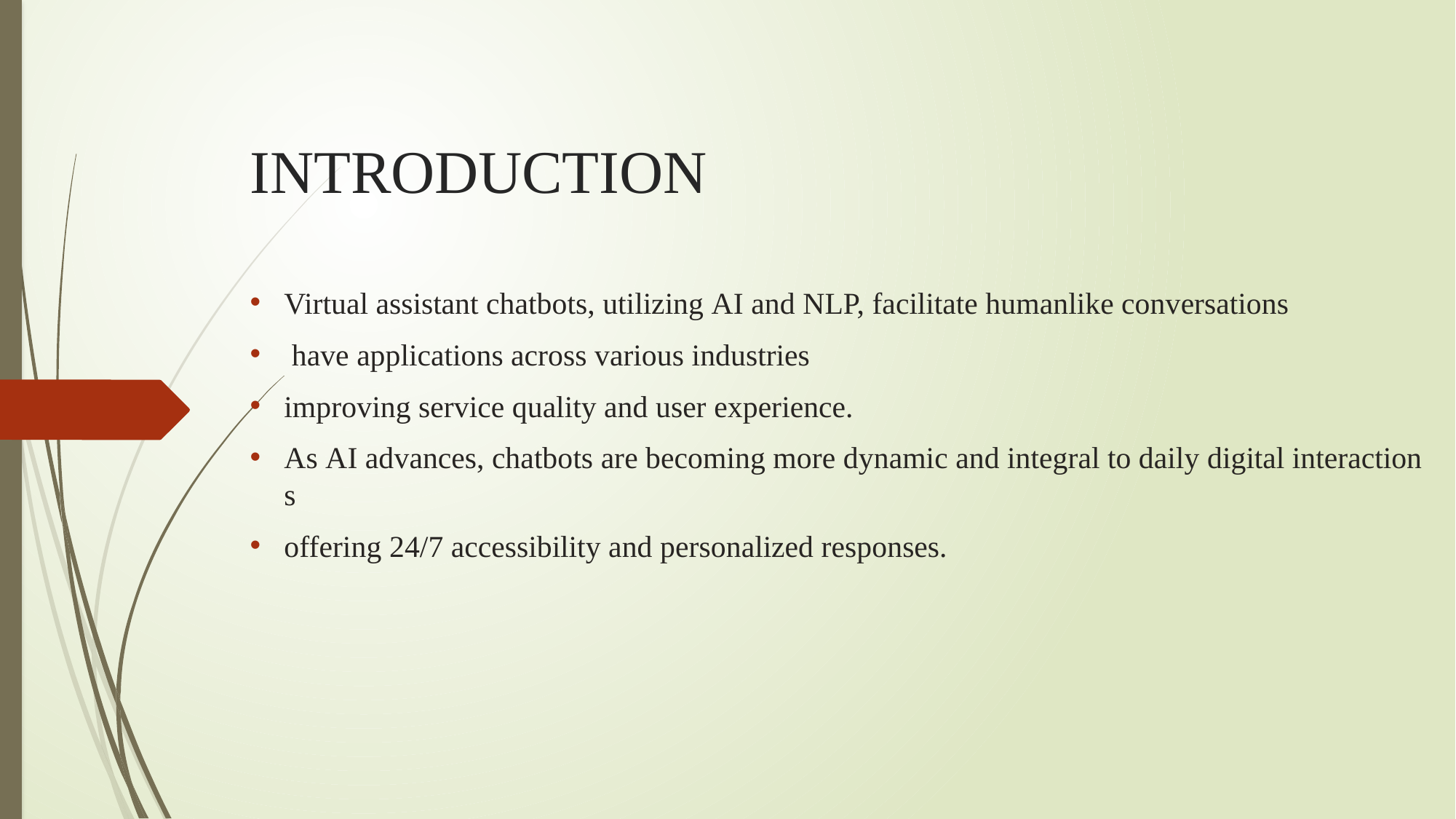

# INTRODUCTION
Virtual assistant chatbots, utilizing AI and NLP, facilitate humanlike conversations
 have applications across various industries
improving service quality and user experience.
As AI advances, chatbots are becoming more dynamic and integral to daily digital interactions
offering 24/7 accessibility and personalized responses.